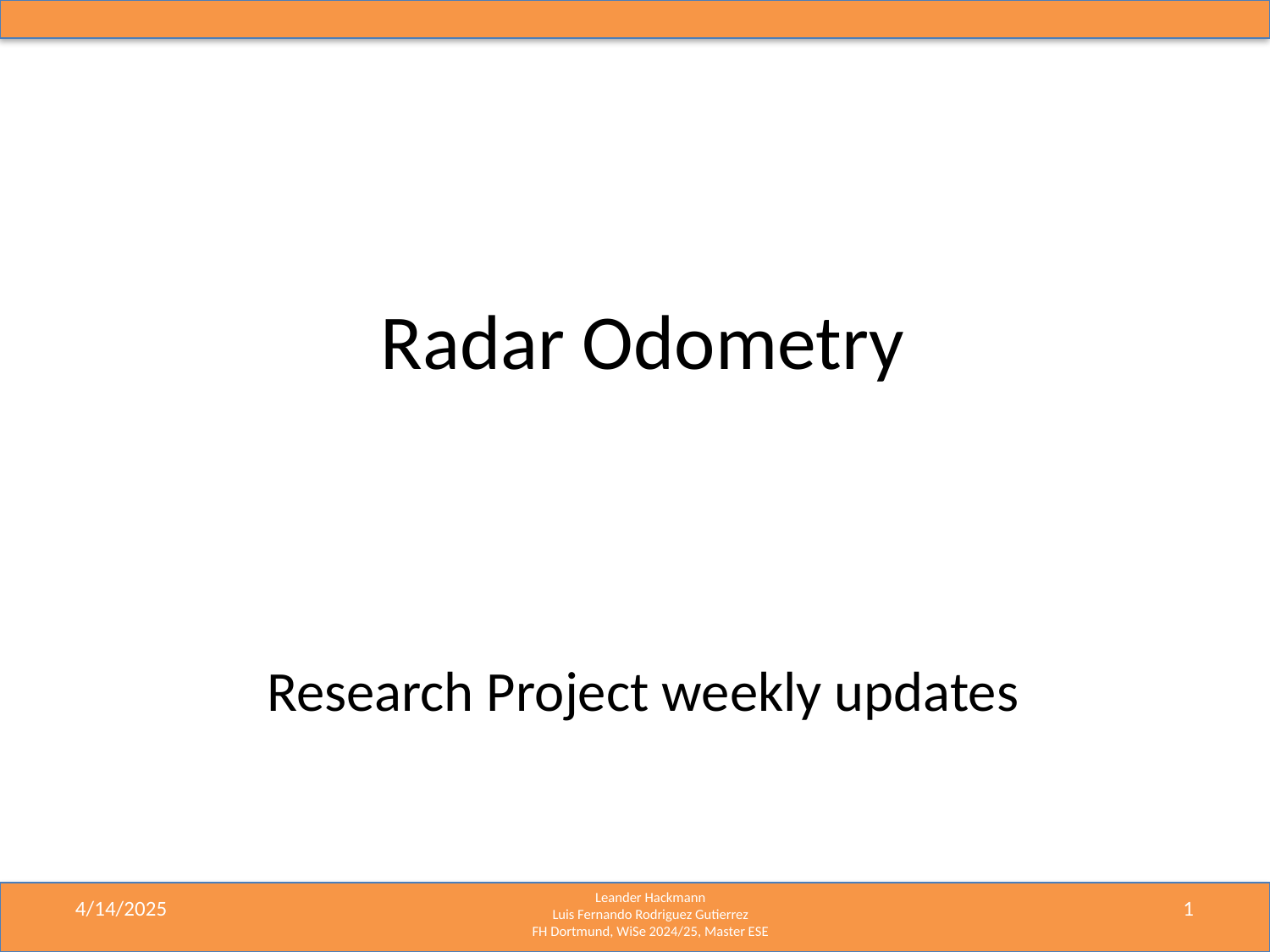

# Radar Odometry
Research Project weekly updates
4/14/2025
1